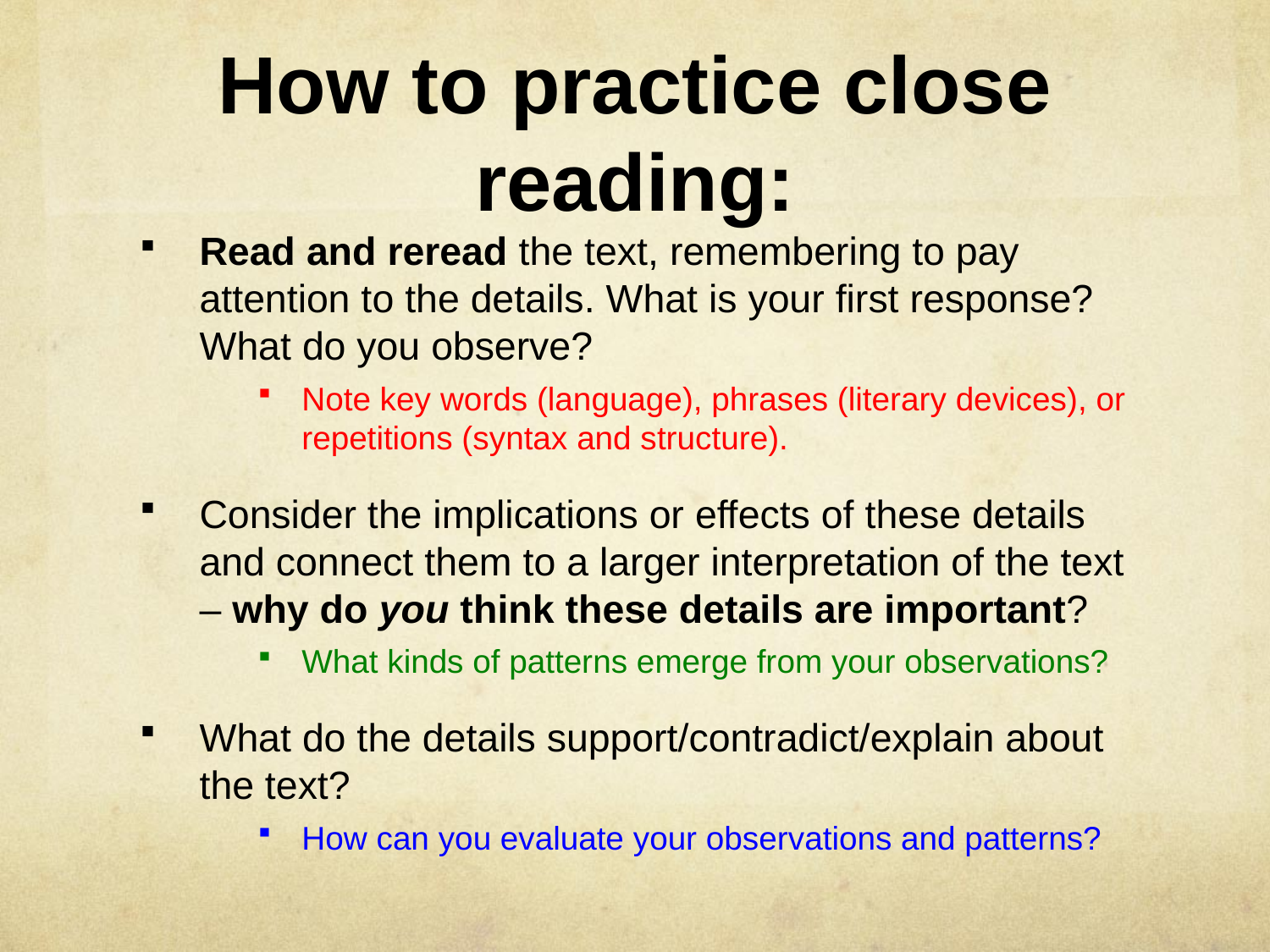

# How to practice close reading:
Read and reread the text, remembering to pay attention to the details. What is your first response? What do you observe?
Note key words (language), phrases (literary devices), or repetitions (syntax and structure).
Consider the implications or effects of these details and connect them to a larger interpretation of the text – why do you think these details are important?
What kinds of patterns emerge from your observations?
What do the details support/contradict/explain about the text?
How can you evaluate your observations and patterns?